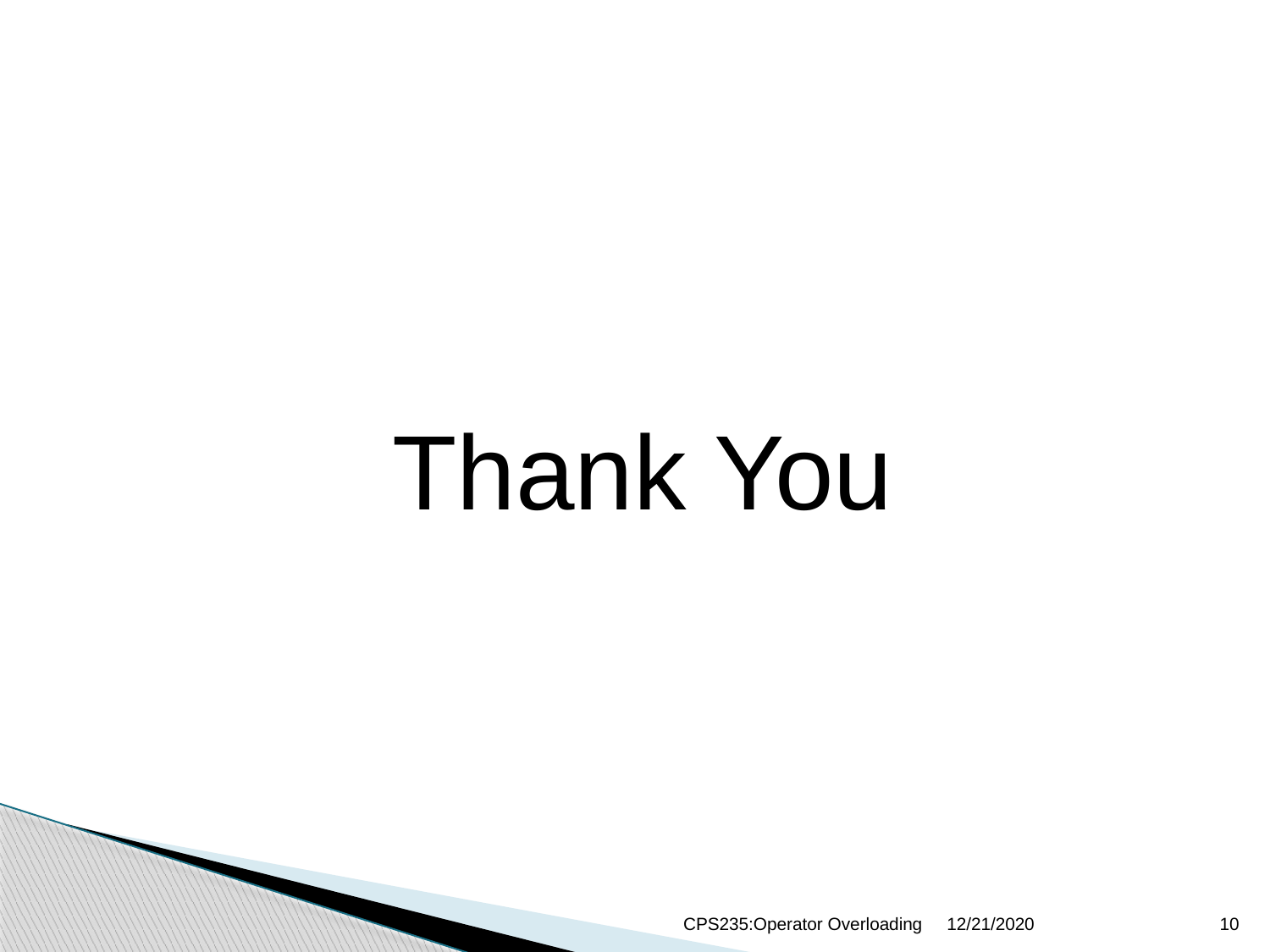

#

Thank You
CPS235:Operator Overloading
12/21/2020
10